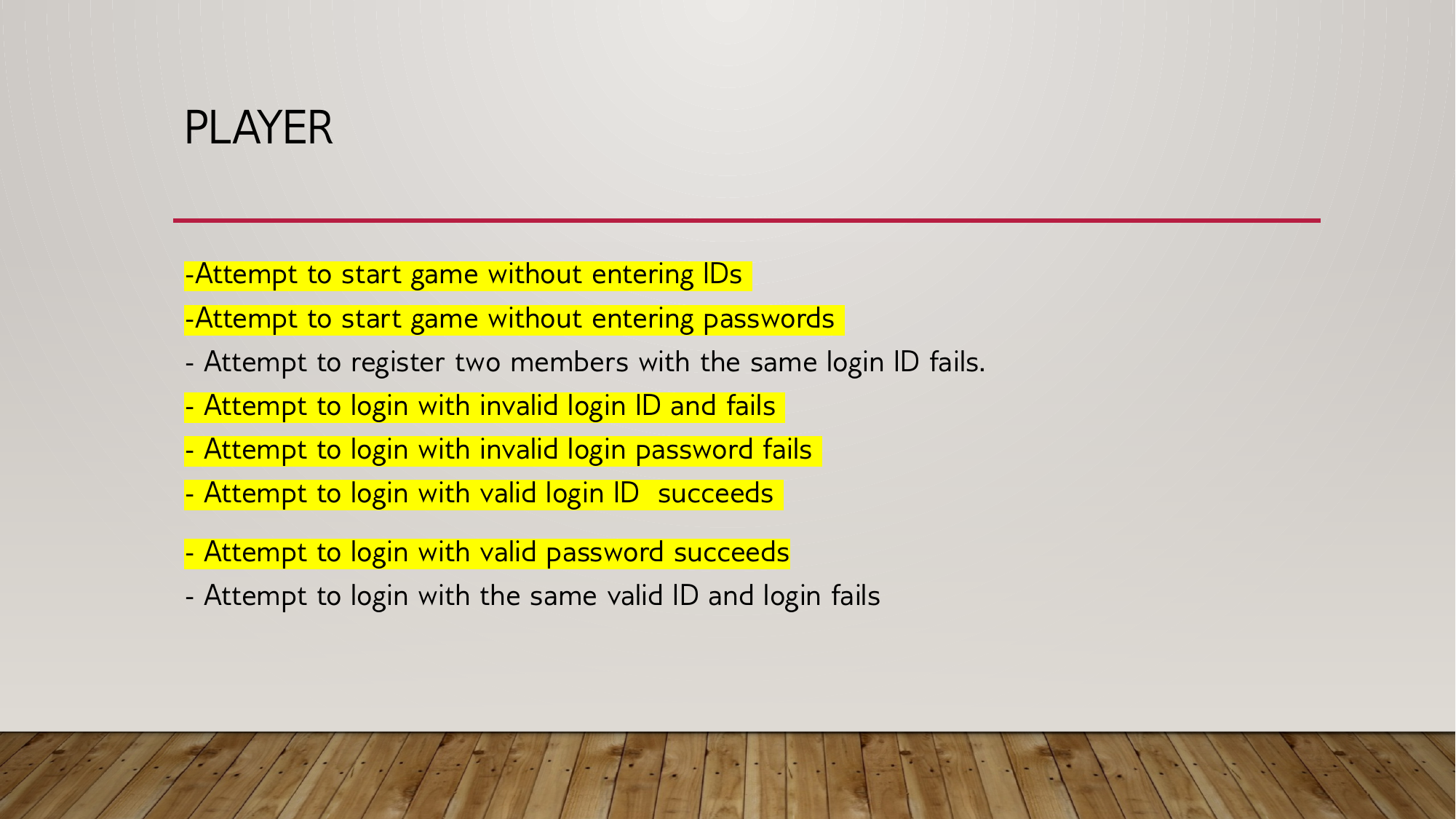

# Player
-Attempt to start game without entering IDs
-Attempt to start game without entering passwords
- Attempt to register two members with the same login ID fails.
- Attempt to login with invalid login ID and fails
- Attempt to login with invalid login password fails
- Attempt to login with valid login ID  succeeds
- Attempt to login with valid password succeeds
- Attempt to login with the same valid ID and login fails